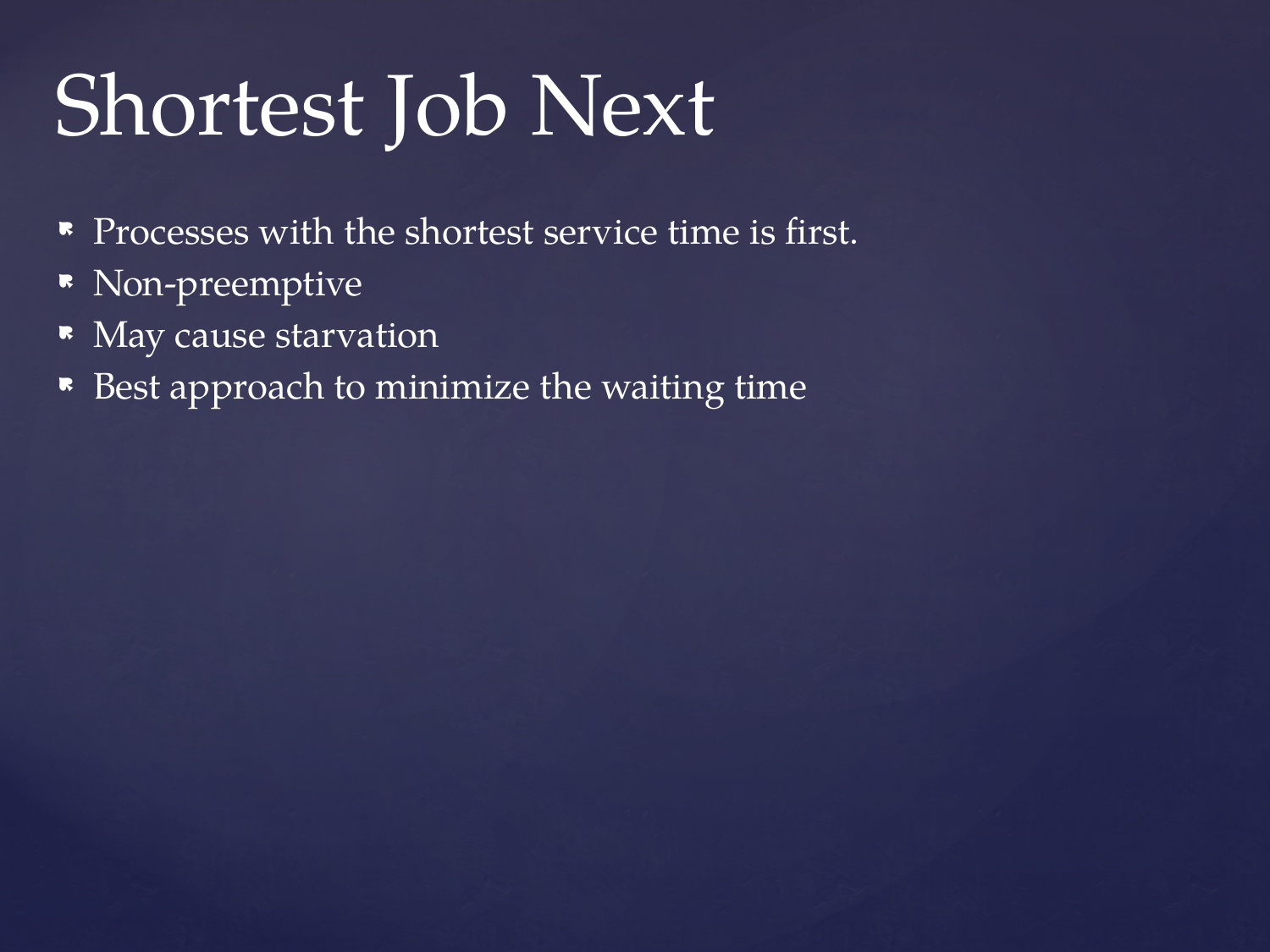

# Shortest Job Next
Processes with the shortest service time is first.
Non-preemptive
May cause starvation
Best approach to minimize the waiting time